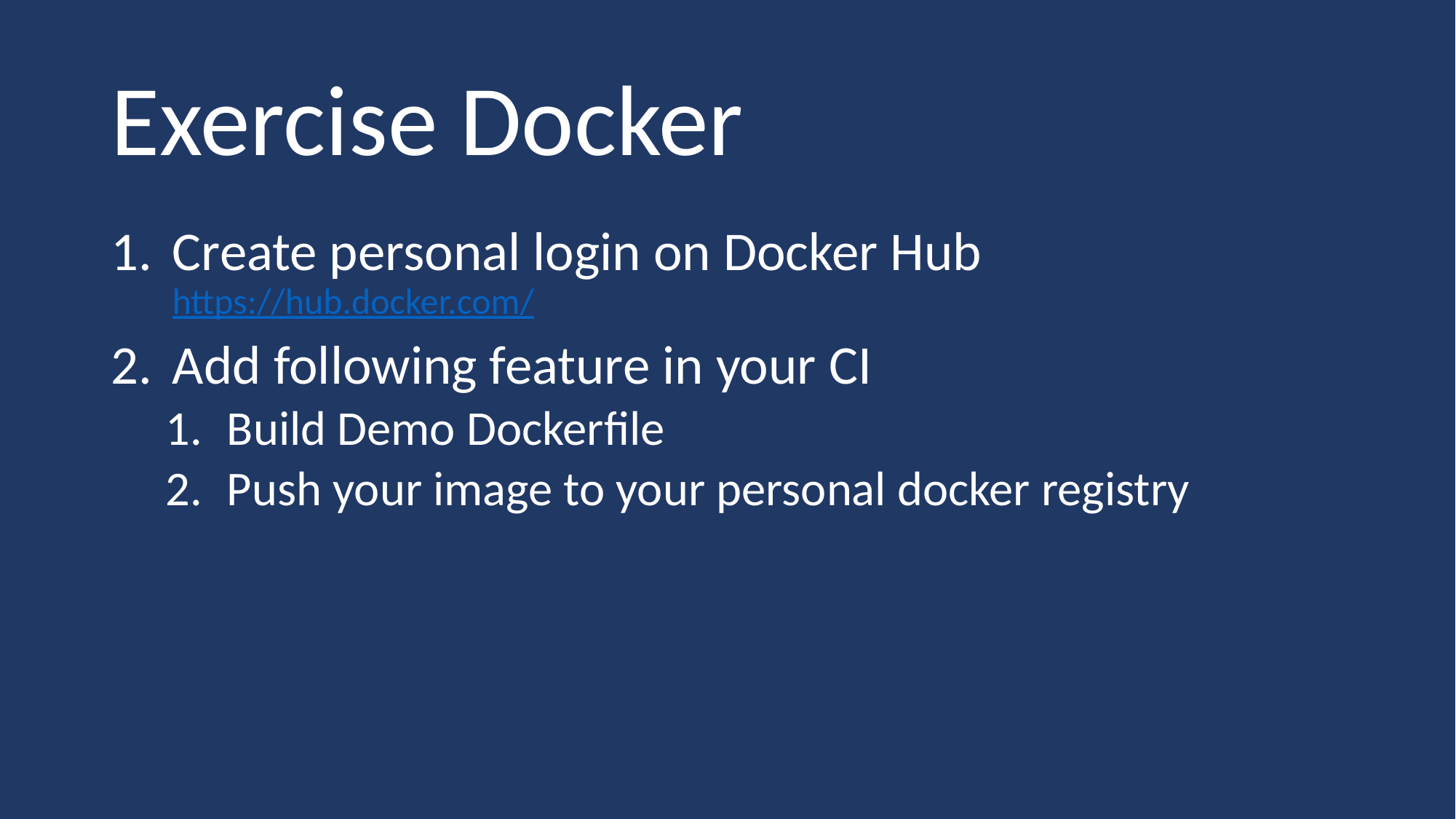

# Exercise Docker
Create personal login on Docker Hub https://hub.docker.com/
Add following feature in your CI
Build Demo Dockerfile
Push your image to your personal docker registry